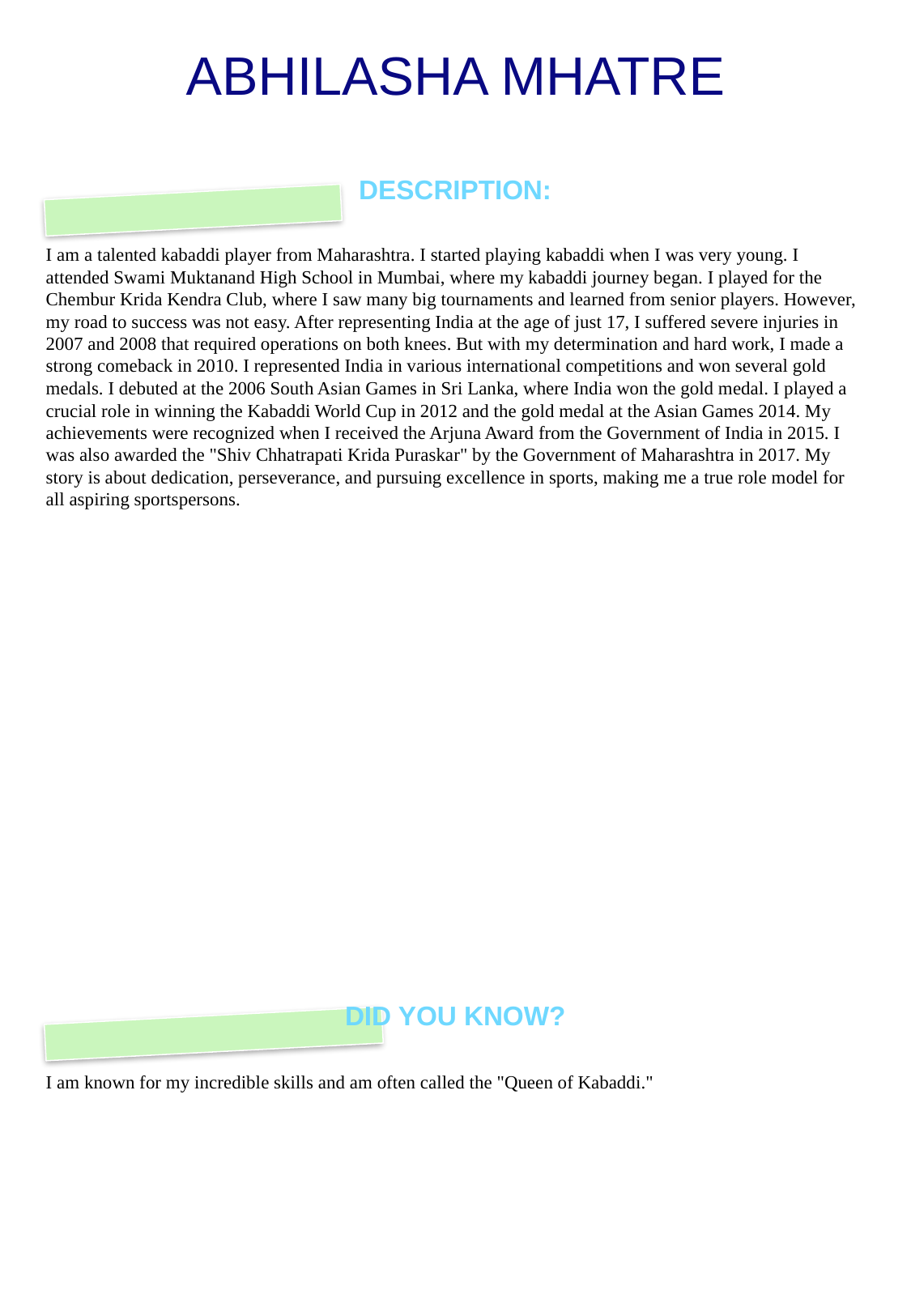

# ABHILASHA MHATRE

DESCRIPTION:

I am a talented kabaddi player from Maharashtra. I started playing kabaddi when I was very young. I attended Swami Muktanand High School in Mumbai, where my kabaddi journey began. I played for the Chembur Krida Kendra Club, where I saw many big tournaments and learned from senior players. However, my road to success was not easy. After representing India at the age of just 17, I suffered severe injuries in 2007 and 2008 that required operations on both knees. But with my determination and hard work, I made a strong comeback in 2010. I represented India in various international competitions and won several gold medals. I debuted at the 2006 South Asian Games in Sri Lanka, where India won the gold medal. I played a crucial role in winning the Kabaddi World Cup in 2012 and the gold medal at the Asian Games 2014. My achievements were recognized when I received the Arjuna Award from the Government of India in 2015. I was also awarded the "Shiv Chhatrapati Krida Puraskar" by the Government of Maharashtra in 2017. My story is about dedication, perseverance, and pursuing excellence in sports, making me a true role model for all aspiring sportspersons.

DID YOU KNOW?

I am known for my incredible skills and am often called the "Queen of Kabaddi."